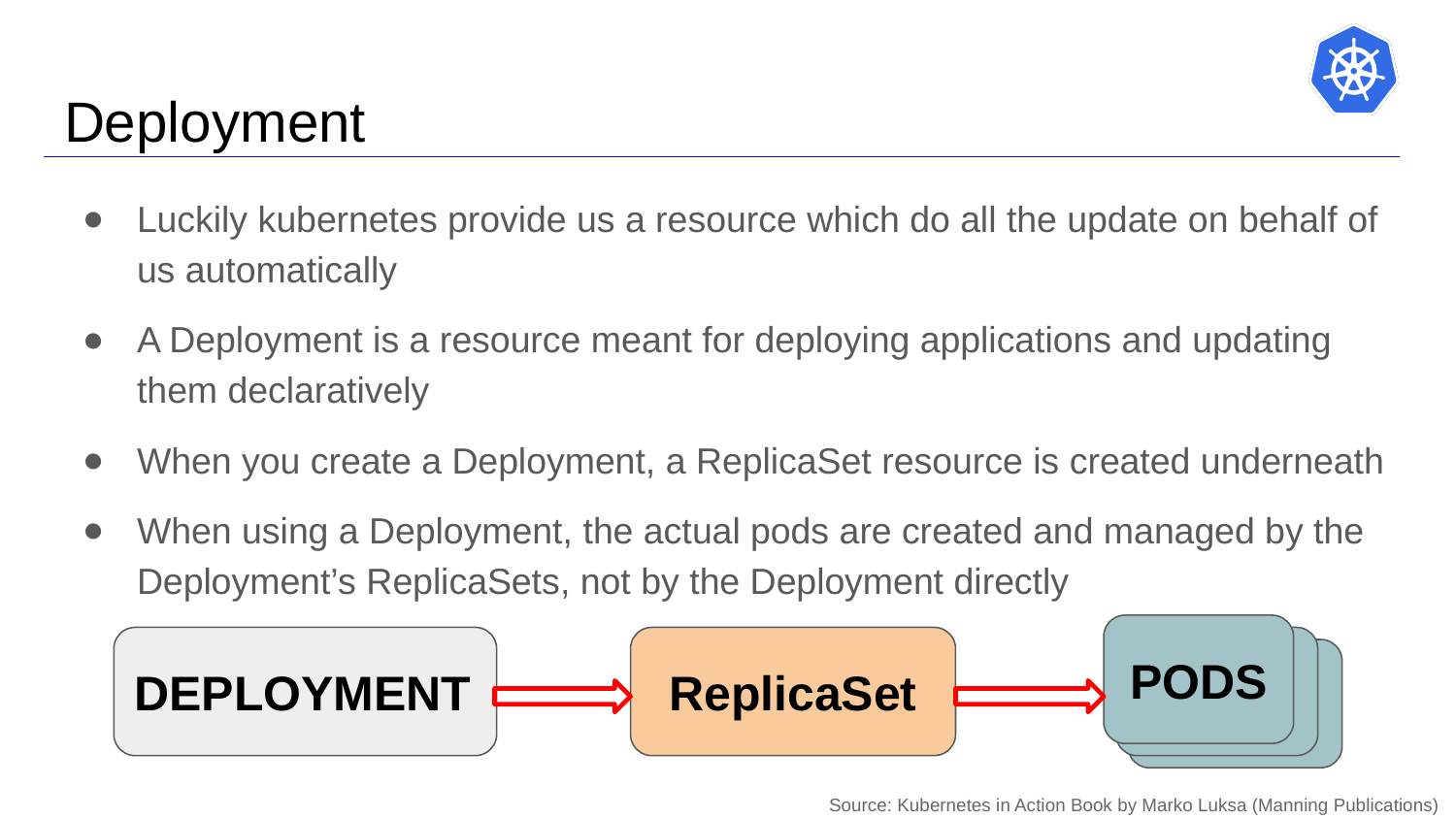

# Deployment
Luckily kubernetes provide us a resource which do all the update on behalf of us automatically
A Deployment is a resource meant for deploying applications and updating them declaratively
When you create a Deployment, a ReplicaSet resource is created underneath
When using a Deployment, the actual pods are created and managed by the Deployment’s ReplicaSets, not by the Deployment directly
PODS
DEPLOYMENT
ReplicaSet
0